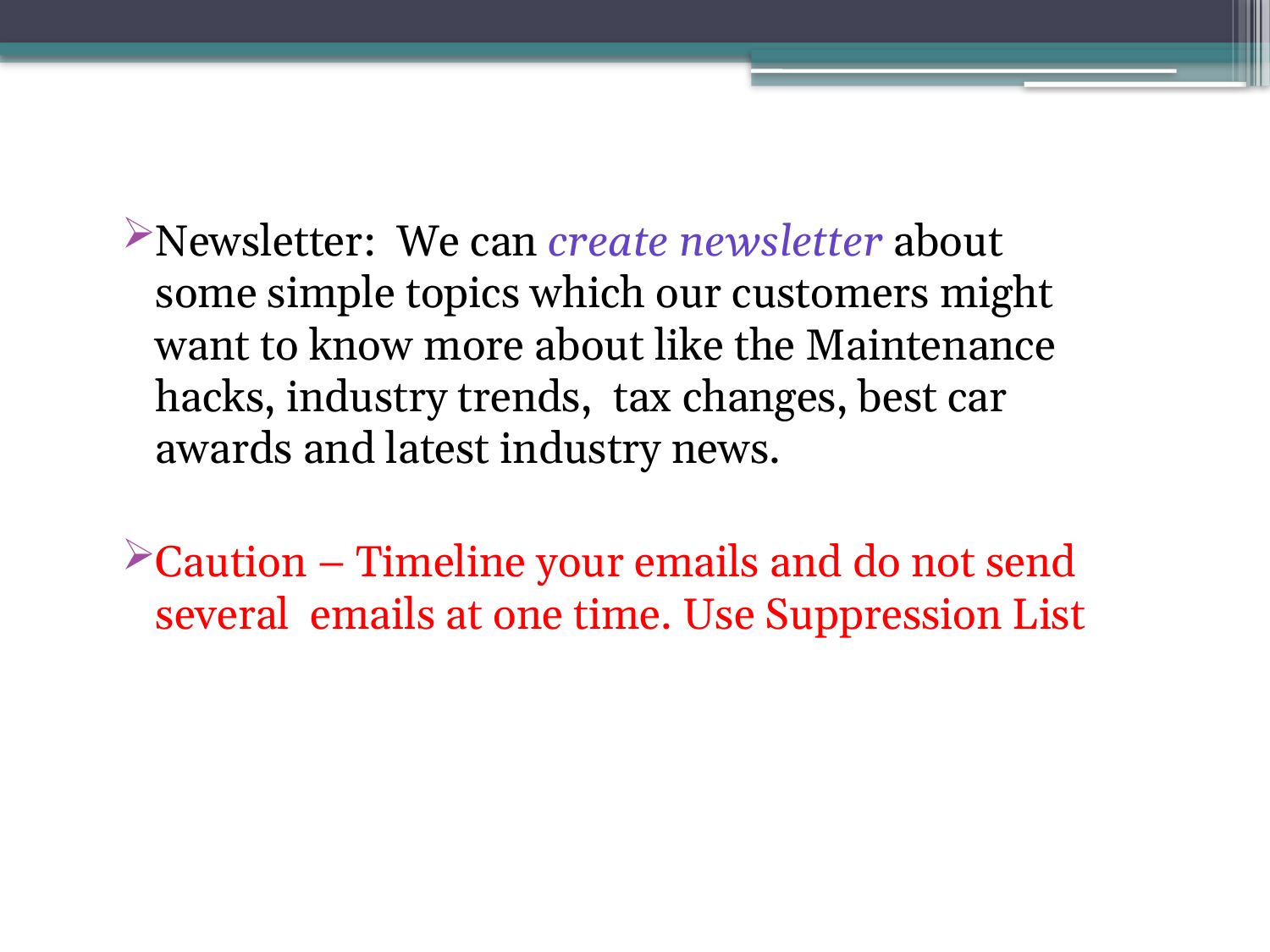

Newsletter:  We can create newsletter about some simple topics which our customers might want to know more about like the Maintenance hacks, industry trends,  tax changes, best car awards and latest industry news.

Caution – Timeline your emails and do not send several  emails at one time. Use Suppression List